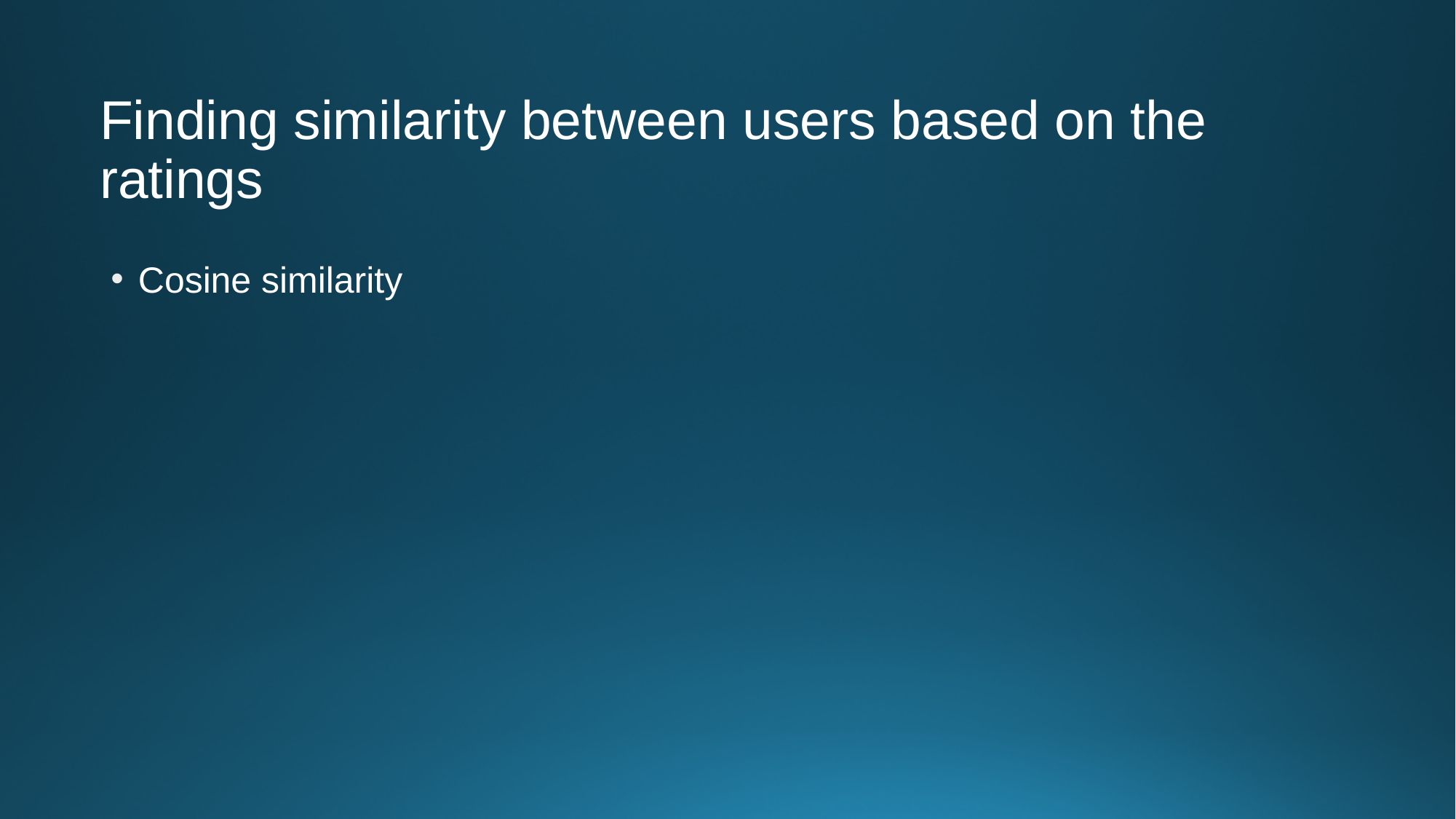

# Finding similarity between users based on the ratings
Cosine similarity